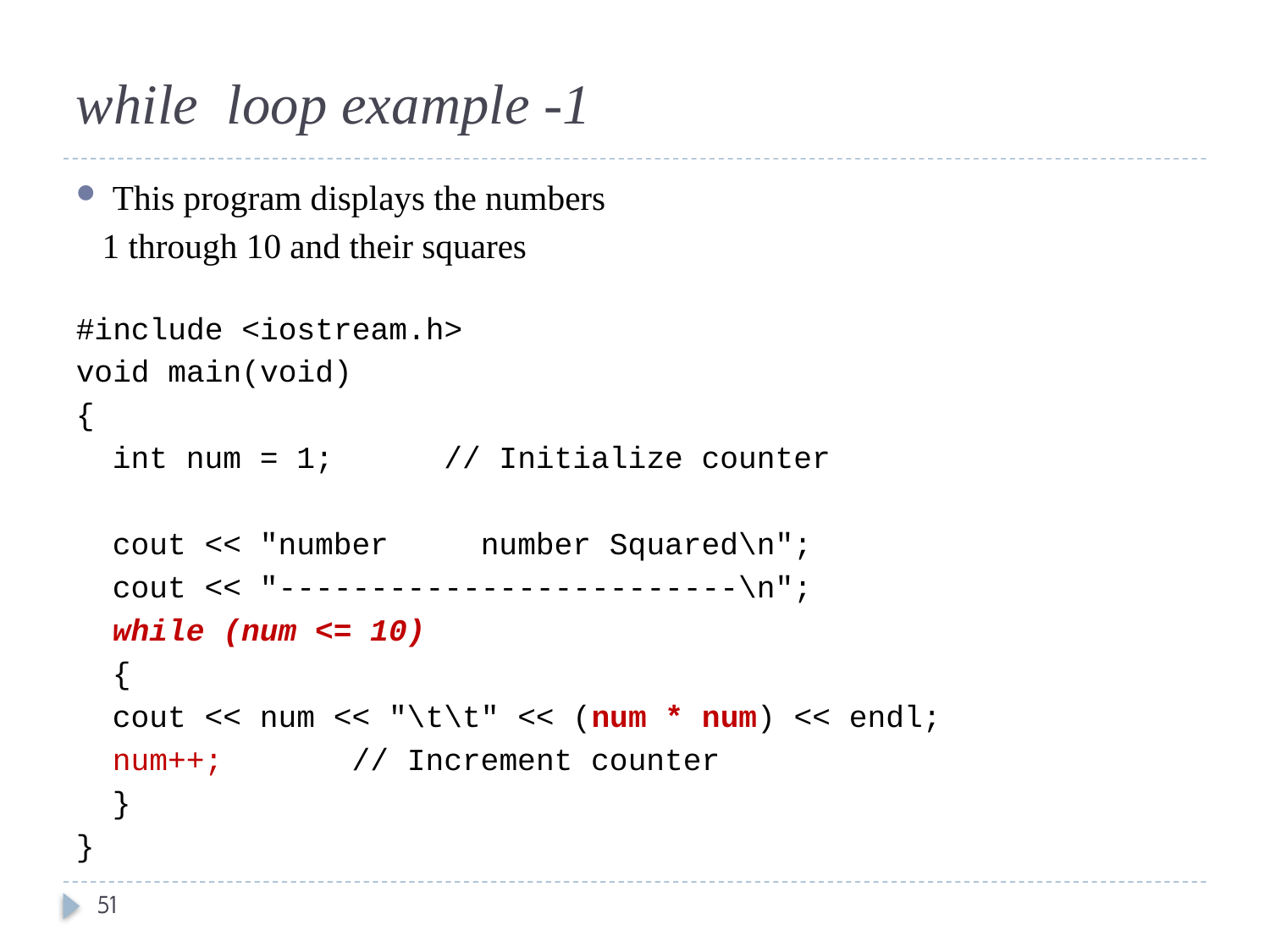

#
while  loop example -1
This program displays the numbers
   1 through 10 and their squares

#include <iostream.h>
void main(void)
{
	int num = 1;      // Initialize counter

	cout << "number     number Squared\n";
	cout << "-------------------------\n";
	while (num <= 10)
	{
	cout << num << "\t\t" << (num * num) << endl;
	num++;       // Increment counter
	}
}

51